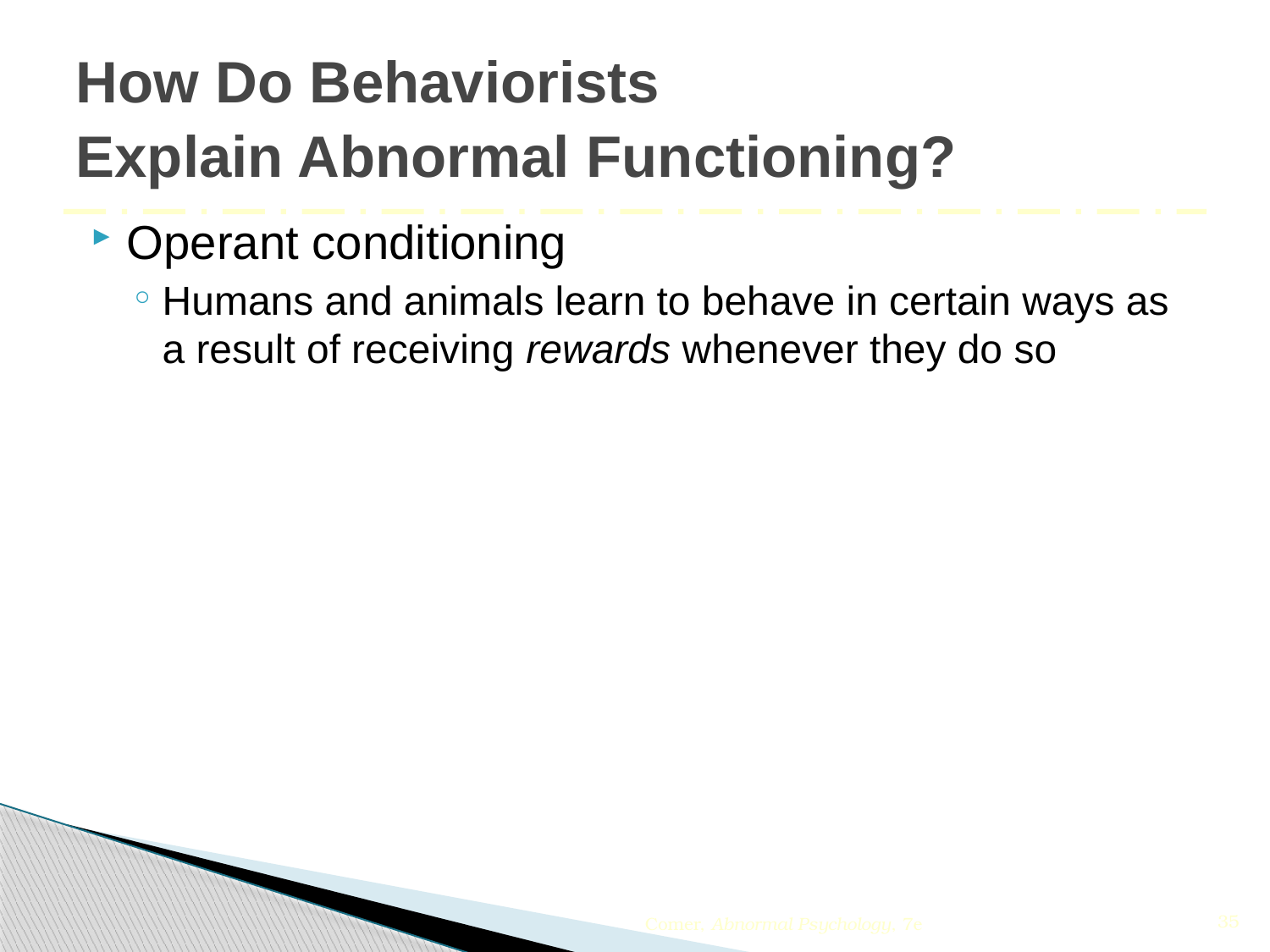

# How Do Behaviorists Explain Abnormal Functioning?
Operant conditioning
Humans and animals learn to behave in certain ways as a result of receiving rewards whenever they do so
Comer, Abnormal Psychology, 7e
35